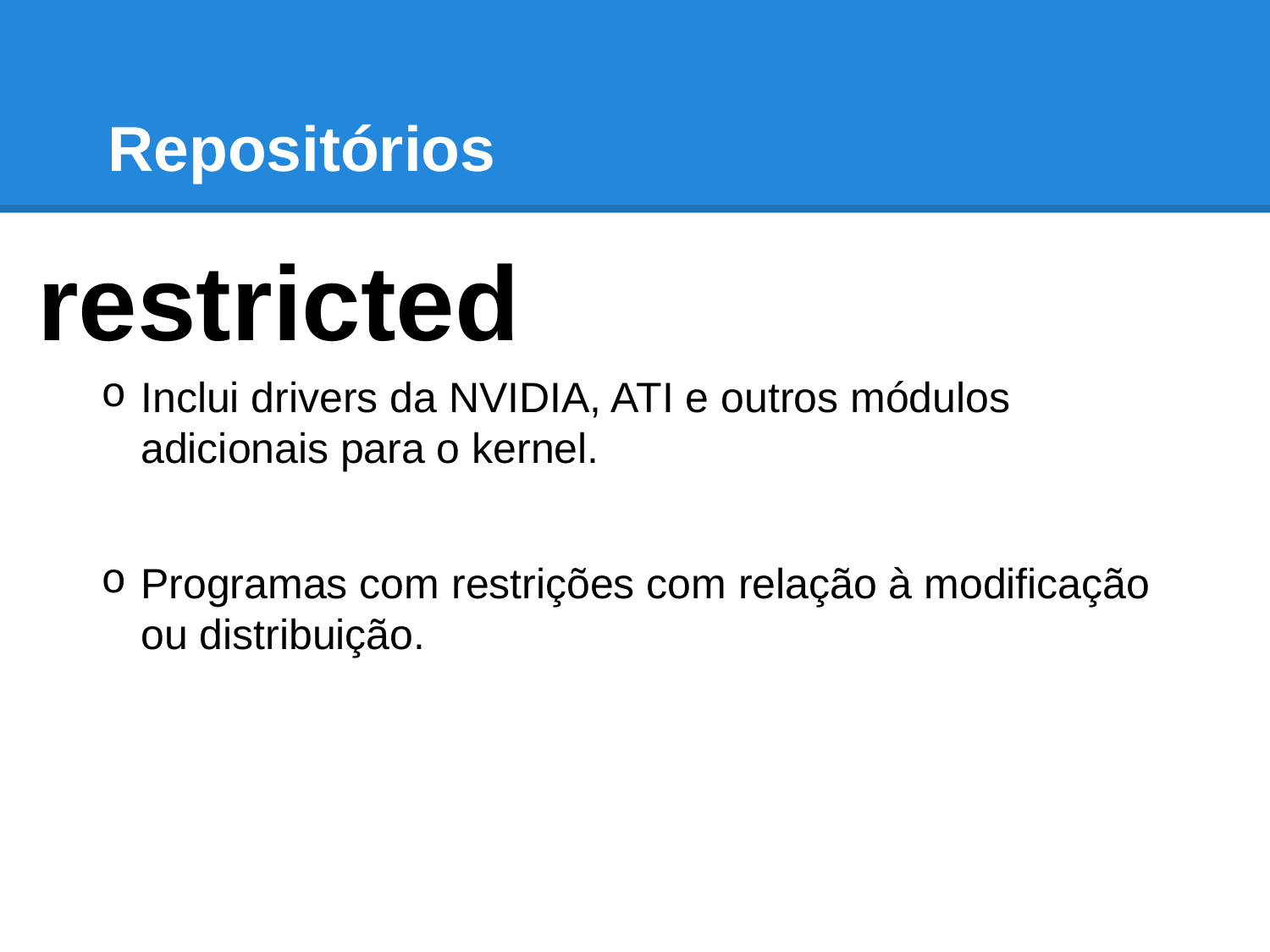

# Repositórios
restricted
Inclui drivers da NVIDIA, ATI e outros módulos adicionais para o kernel.

Programas com restrições com relação à modificação ou distribuição.